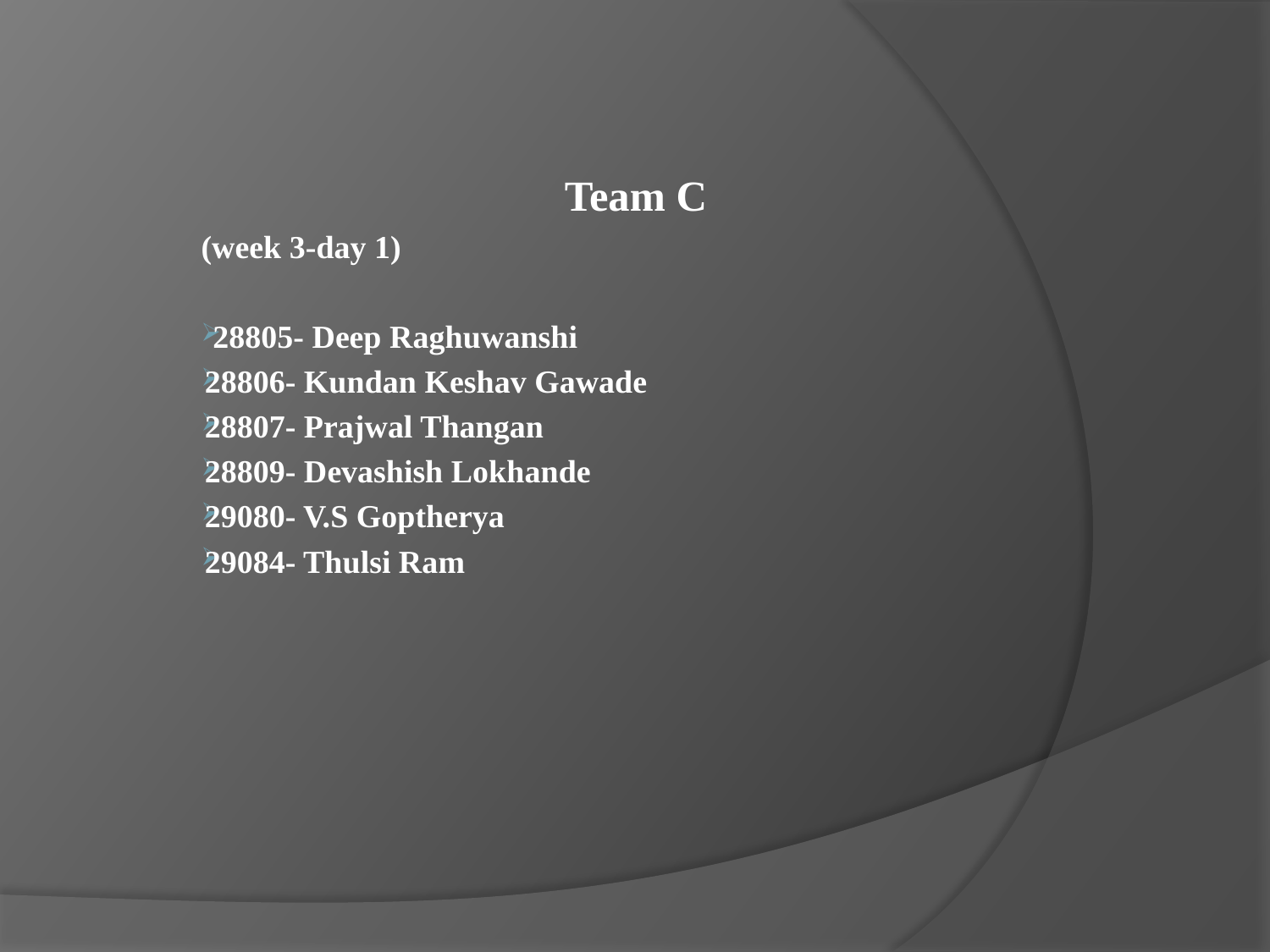

Team C
(week 3-day 1)

 28805- Deep Raghuwanshi
28806- Kundan Keshav Gawade
28807- Prajwal Thangan
28809- Devashish Lokhande
29080- V.S Goptherya
29084- Thulsi Ram

#